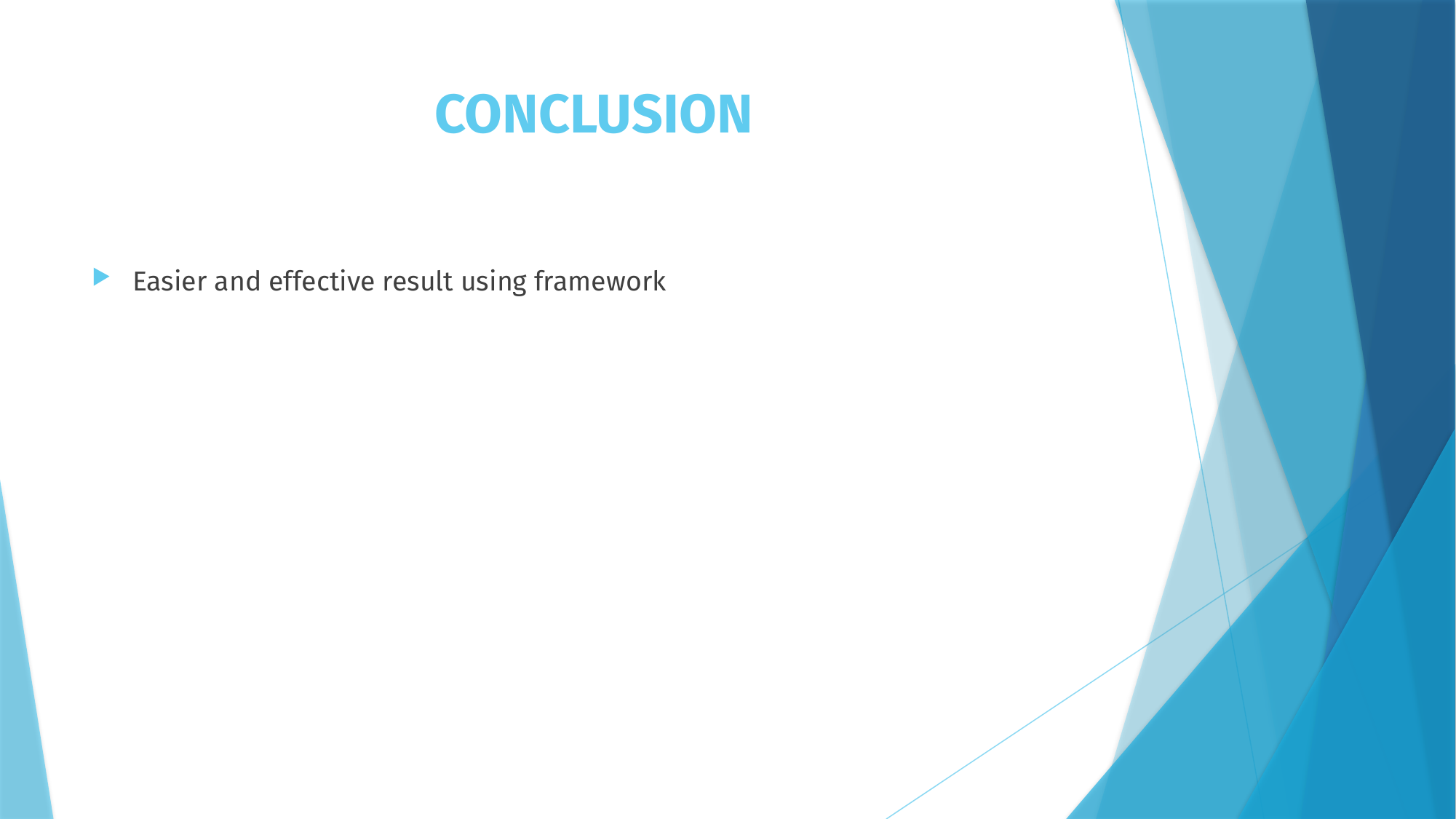

# CONCLUSION
Easier and effective result using framework